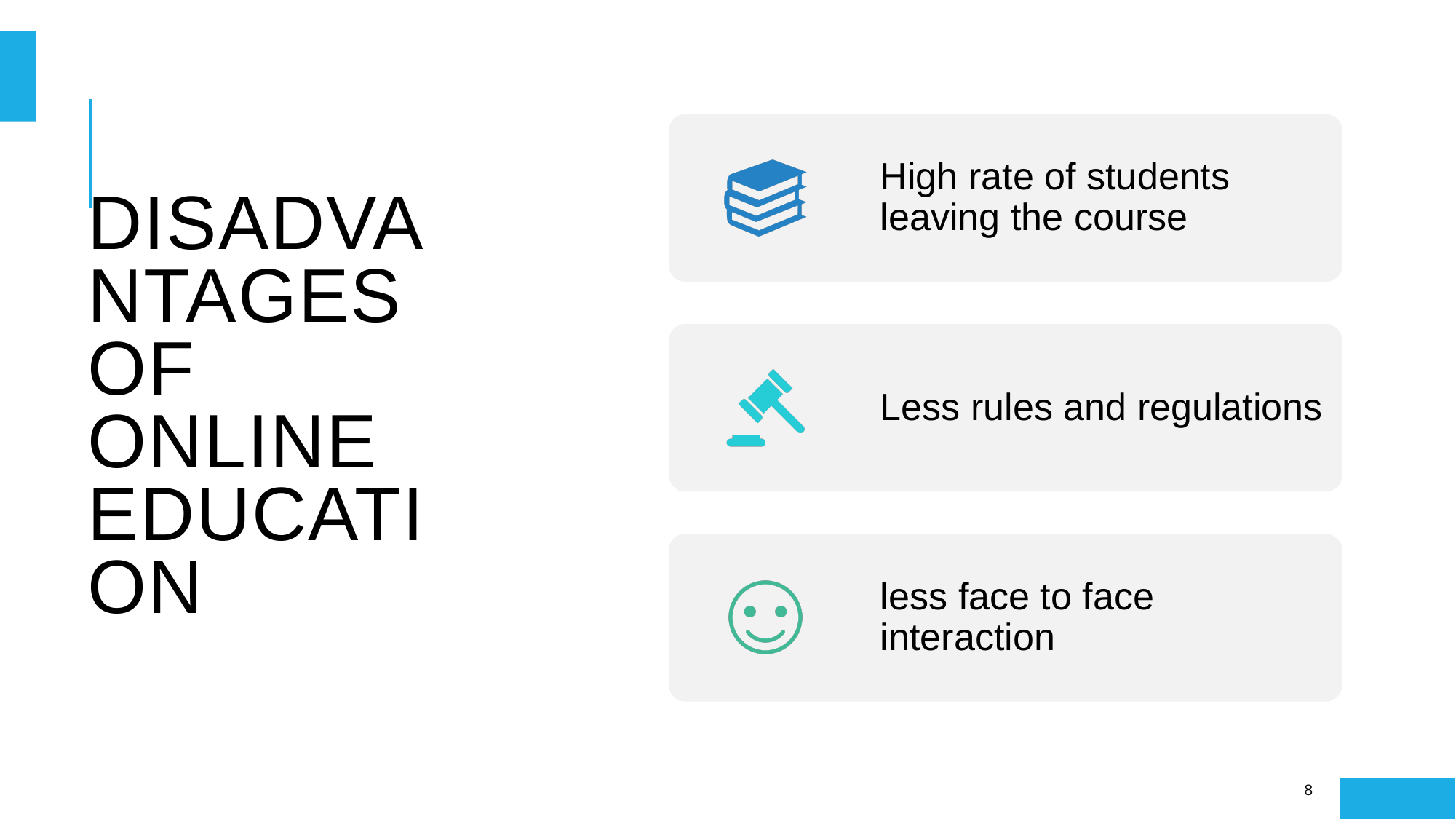

# DISADVANTAGES OF ONLINE EDUCATION
High rate of students leaving the course
Less rules and regulations
less face to face interaction
8